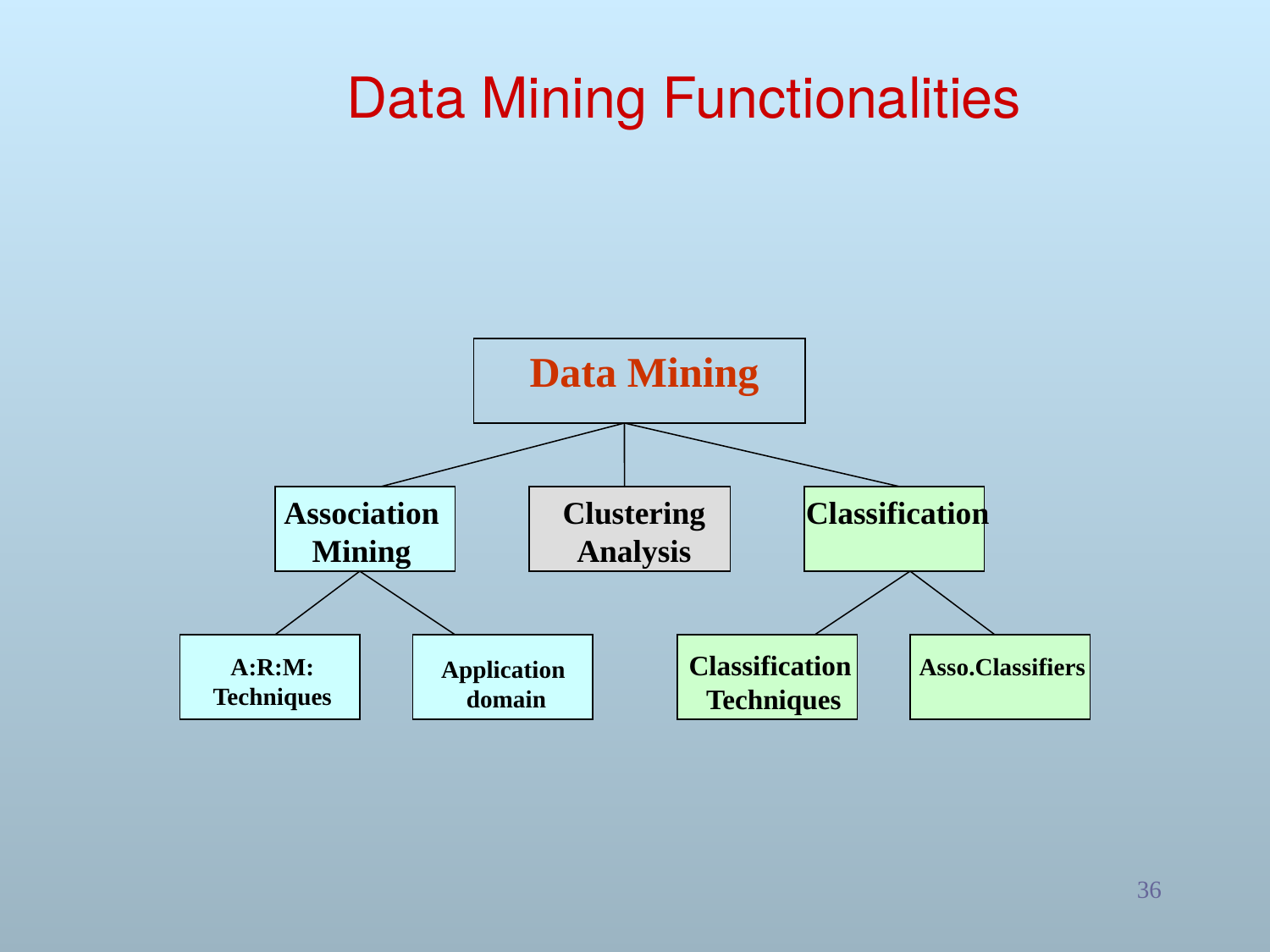

# Data Mining Functionalities

             Data Mining

Clustering
Analysis

Association
Mining

A:R:M:
Techniques
Application
 domain
Classification

Classification
 Techniques
Asso.Classifiers
36